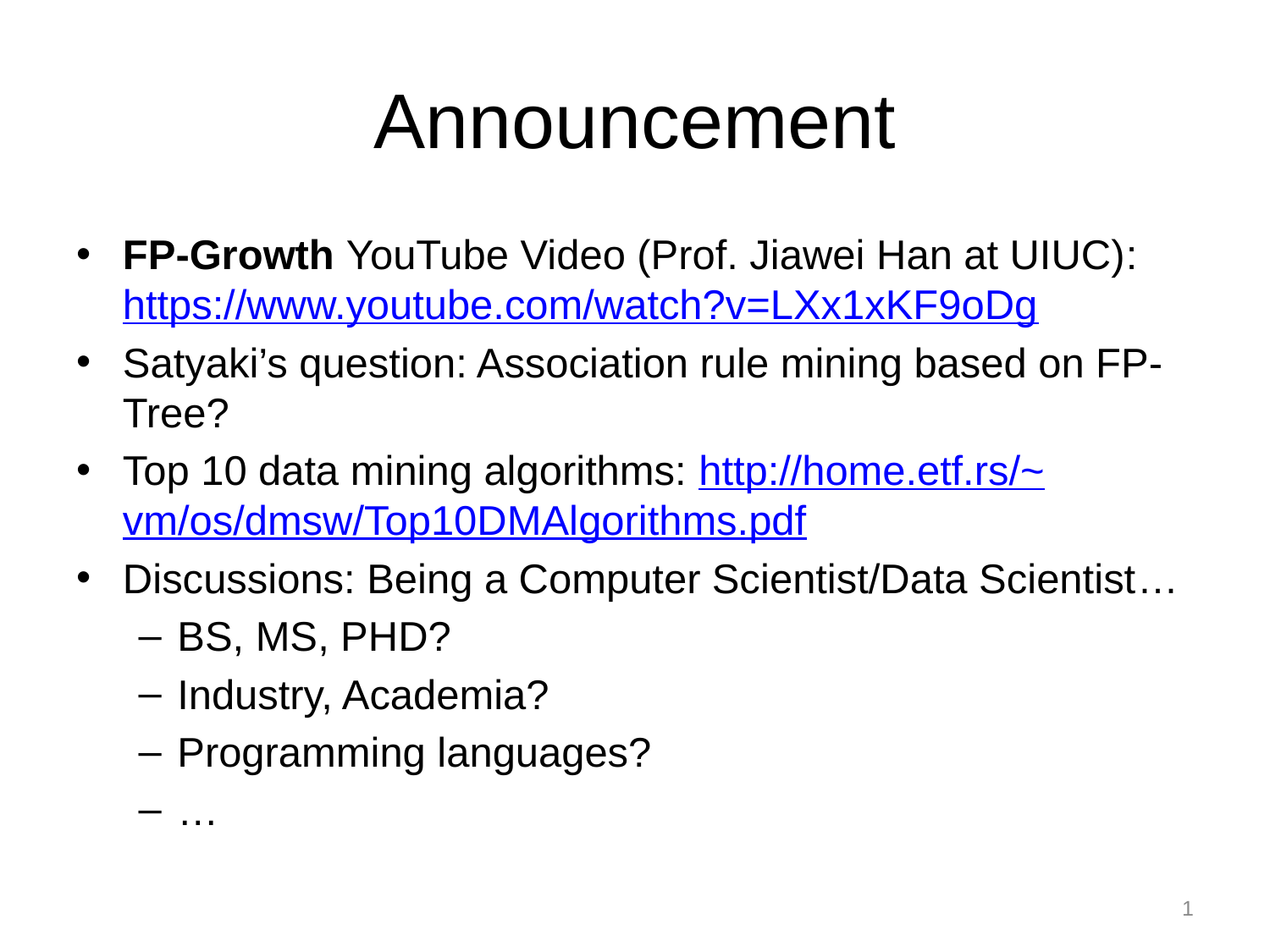

# Announcement
FP-Growth YouTube Video (Prof. Jiawei Han at UIUC): https://www.youtube.com/watch?v=LXx1xKF9oDg
Satyaki’s question: Association rule mining based on FP-Tree?
Top 10 data mining algorithms: http://home.etf.rs/~vm/os/dmsw/Top10DMAlgorithms.pdf
Discussions: Being a Computer Scientist/Data Scientist…
BS, MS, PHD?
Industry, Academia?
Programming languages?
…
1